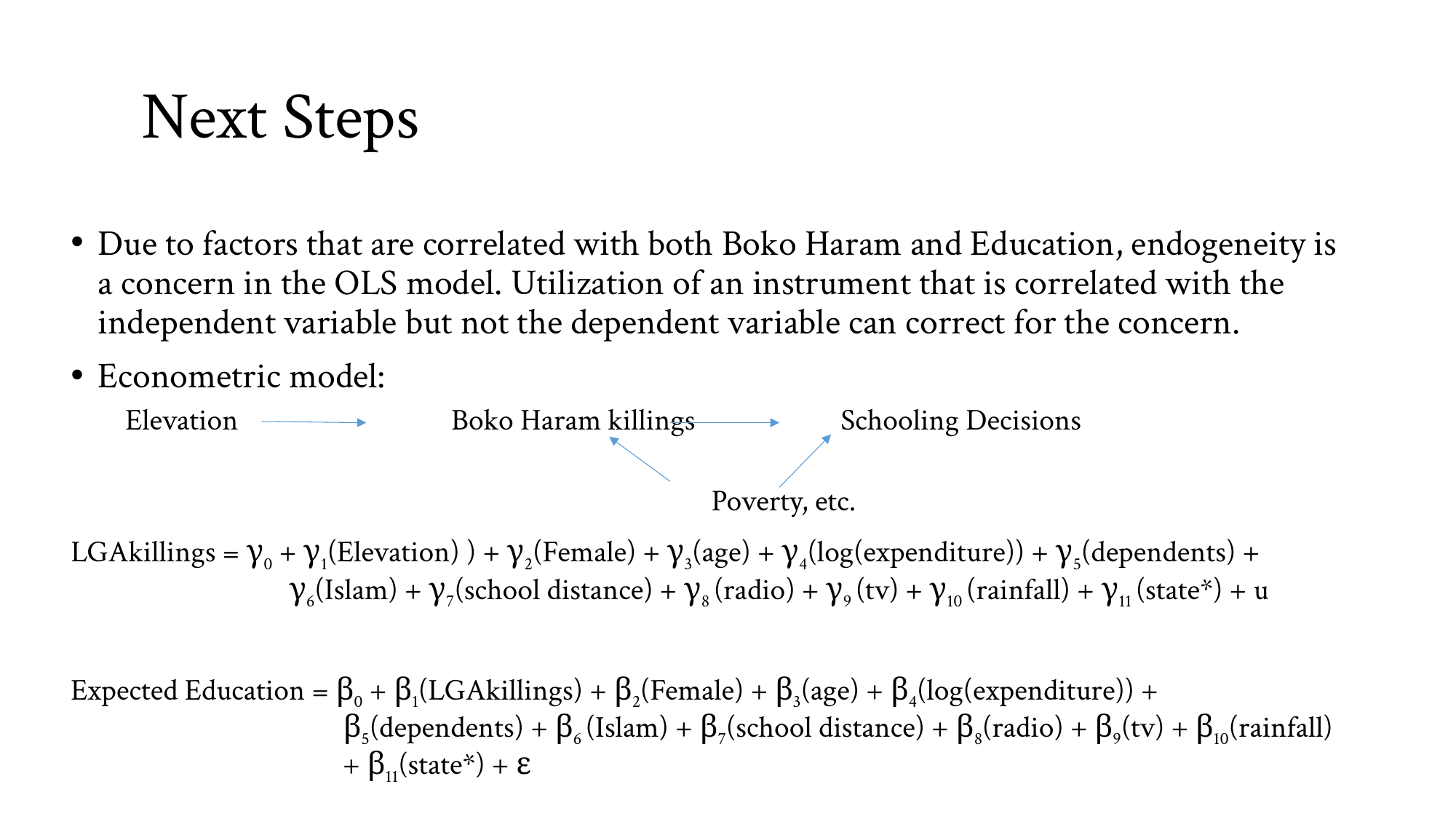

# Next Steps
Due to factors that are correlated with both Boko Haram and Education, endogeneity is a concern in the OLS model. Utilization of an instrument that is correlated with the independent variable but not the dependent variable can correct for the concern.
Econometric model:
Elevation	                Boko Haram killings	         Schooling Decisions

					      Poverty, etc.
LGAkillings = γ0 + γ1(Elevation) ) + γ2(Female) + γ3(age) + γ4(log(expenditure)) + γ5(dependents) + 			γ6(Islam) + γ7(school distance) + γ8 (radio) + γ9 (tv) + γ10 (rainfall) + γ11 (state*) + u

Expected Education = β0 + β1(LGAkillings) + β2(Female) + β3(age) + β4(log(expenditure)) + 			        β5(dependents) + β6 (Islam) + β7(school distance) + β8(radio) + β9(tv) + β10(rainfall) 		        + β11(state*) + ε